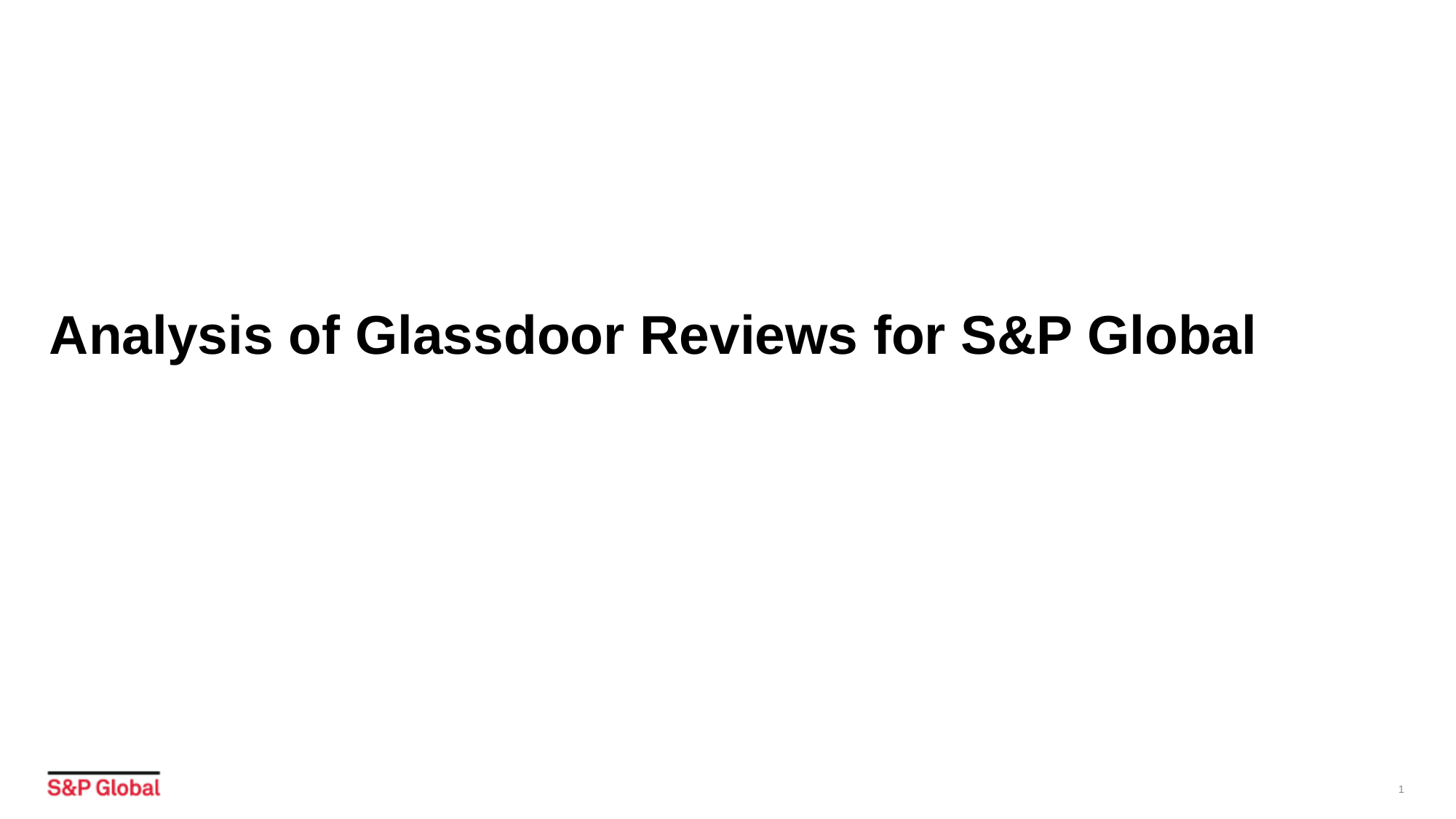

# Analysis of Glassdoor Reviews for S&P Global
1